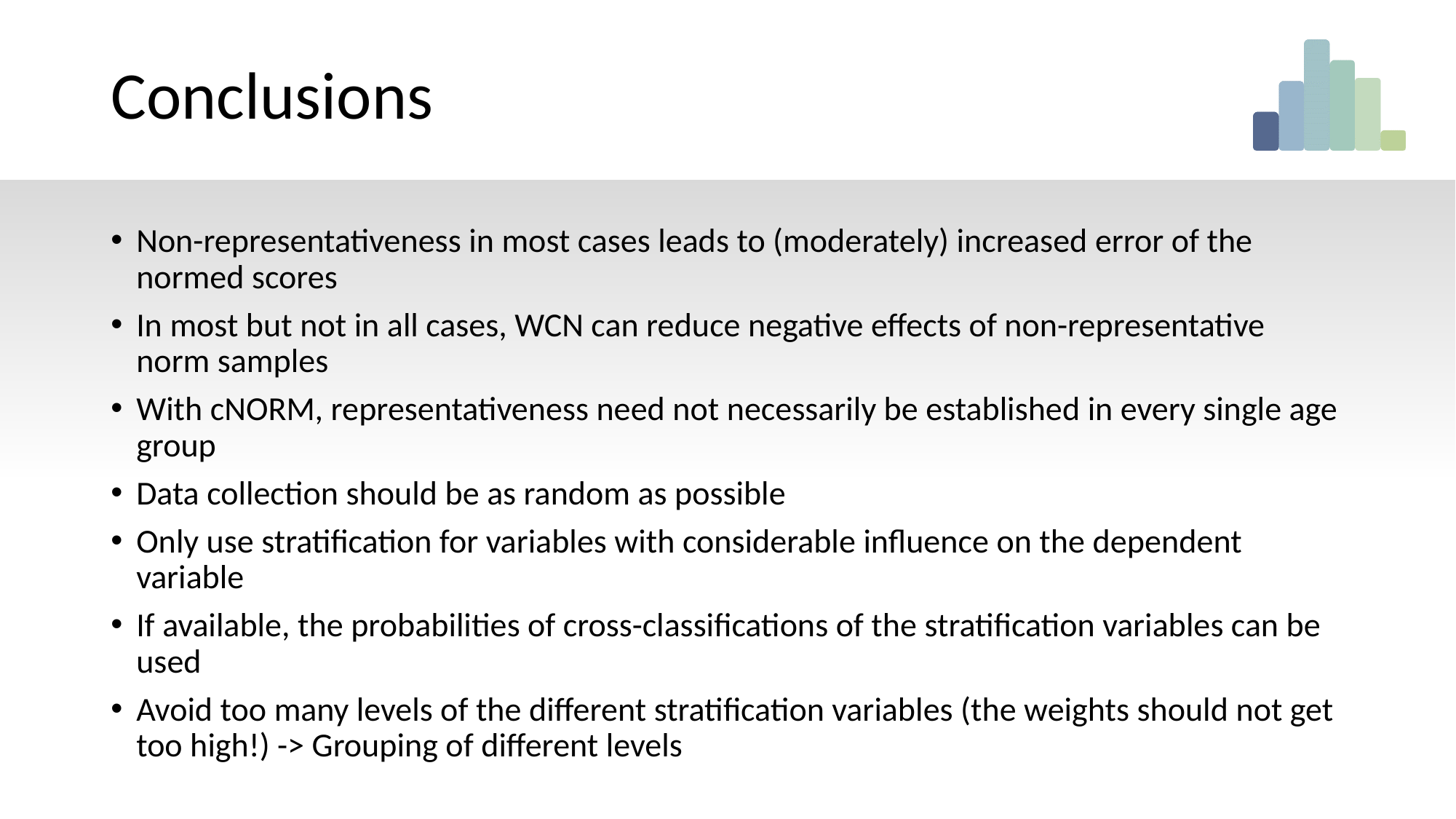

# Conclusions
Non-representativeness in most cases leads to (moderately) increased error of the normed scores
In most but not in all cases, WCN can reduce negative effects of non-representative norm samples
With cNORM, representativeness need not necessarily be established in every single age group
Data collection should be as random as possible
Only use stratification for variables with considerable influence on the dependent variable
If available, the probabilities of cross-classifications of the stratification variables can be used
Avoid too many levels of the different stratification variables (the weights should not get too high!) -> Grouping of different levels